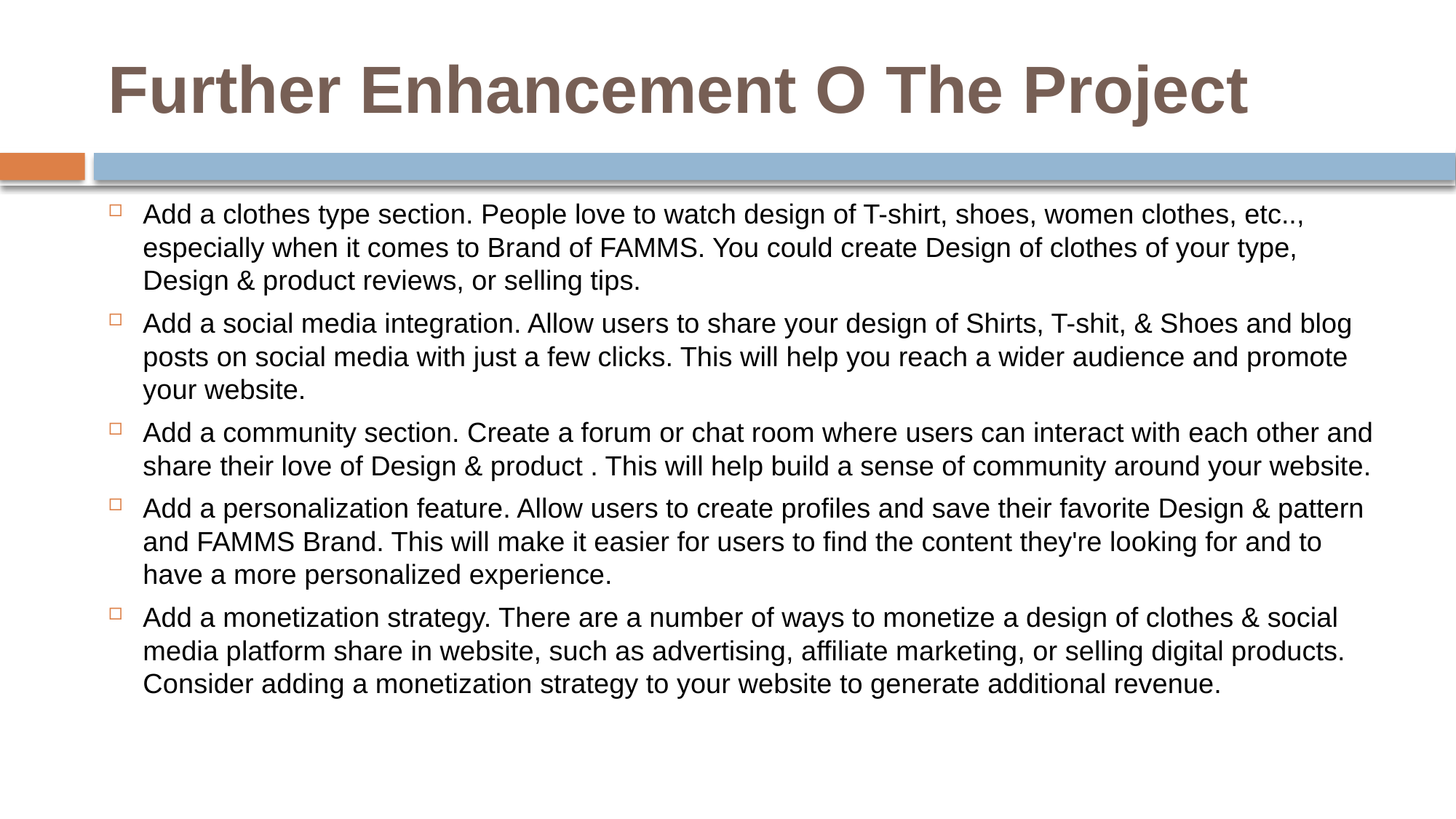

# Further Enhancement O The Project
Add a clothes type section. People love to watch design of T-shirt, shoes, women clothes, etc.., especially when it comes to Brand of FAMMS. You could create Design of clothes of your type, Design & product reviews, or selling tips.
Add a social media integration. Allow users to share your design of Shirts, T-shit, & Shoes and blog posts on social media with just a few clicks. This will help you reach a wider audience and promote your website.
Add a community section. Create a forum or chat room where users can interact with each other and share their love of Design & product . This will help build a sense of community around your website.
Add a personalization feature. Allow users to create profiles and save their favorite Design & pattern and FAMMS Brand. This will make it easier for users to find the content they're looking for and to have a more personalized experience.
Add a monetization strategy. There are a number of ways to monetize a design of clothes & social media platform share in website, such as advertising, affiliate marketing, or selling digital products. Consider adding a monetization strategy to your website to generate additional revenue.